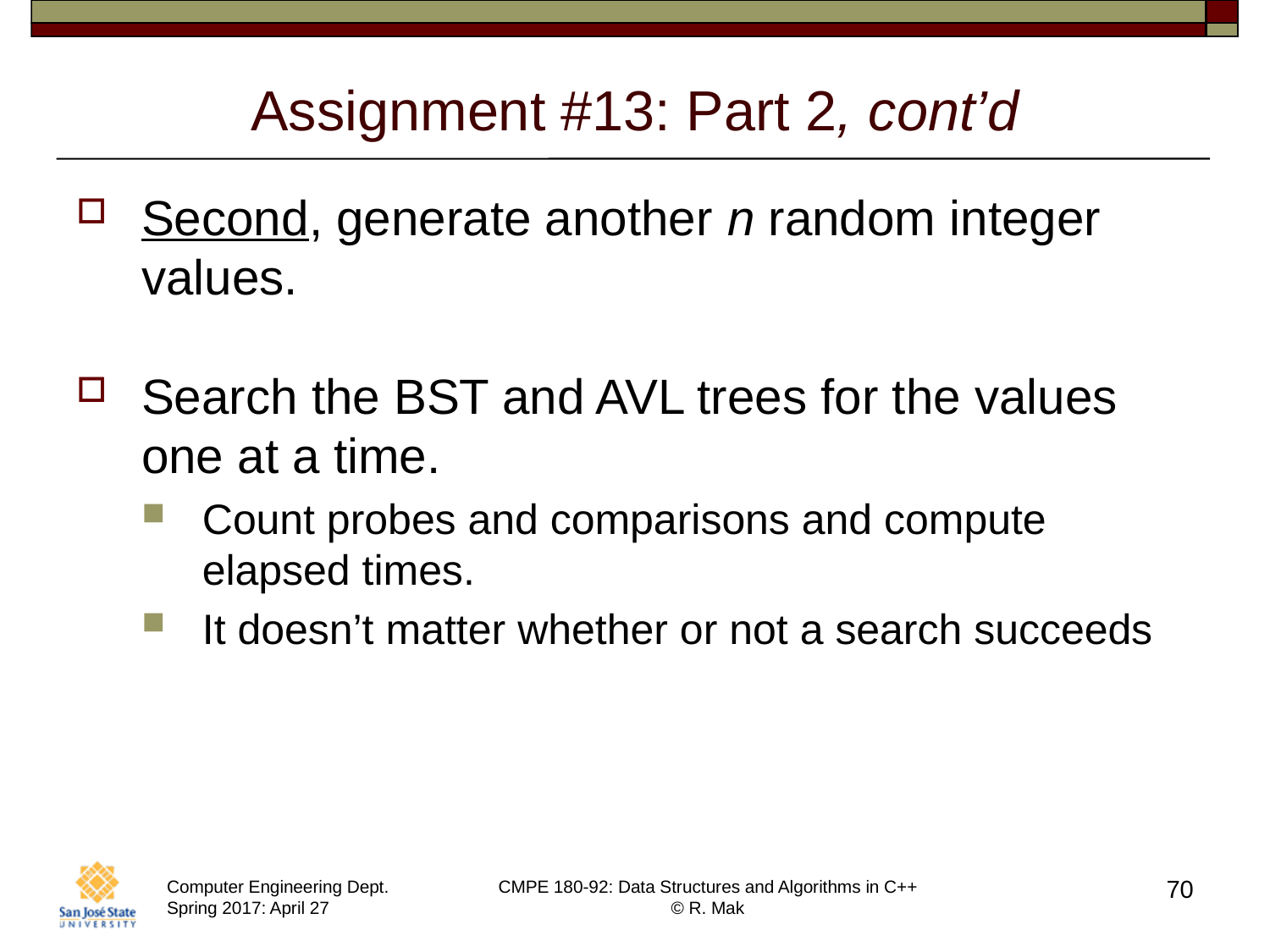

# Assignment #13: Part 2, cont’d
Second, generate another n random integer values.

Search the BST and AVL trees for the values one at a time.
Count probes and comparisons and compute elapsed times.
It doesn’t matter whether or not a search succeeds
70